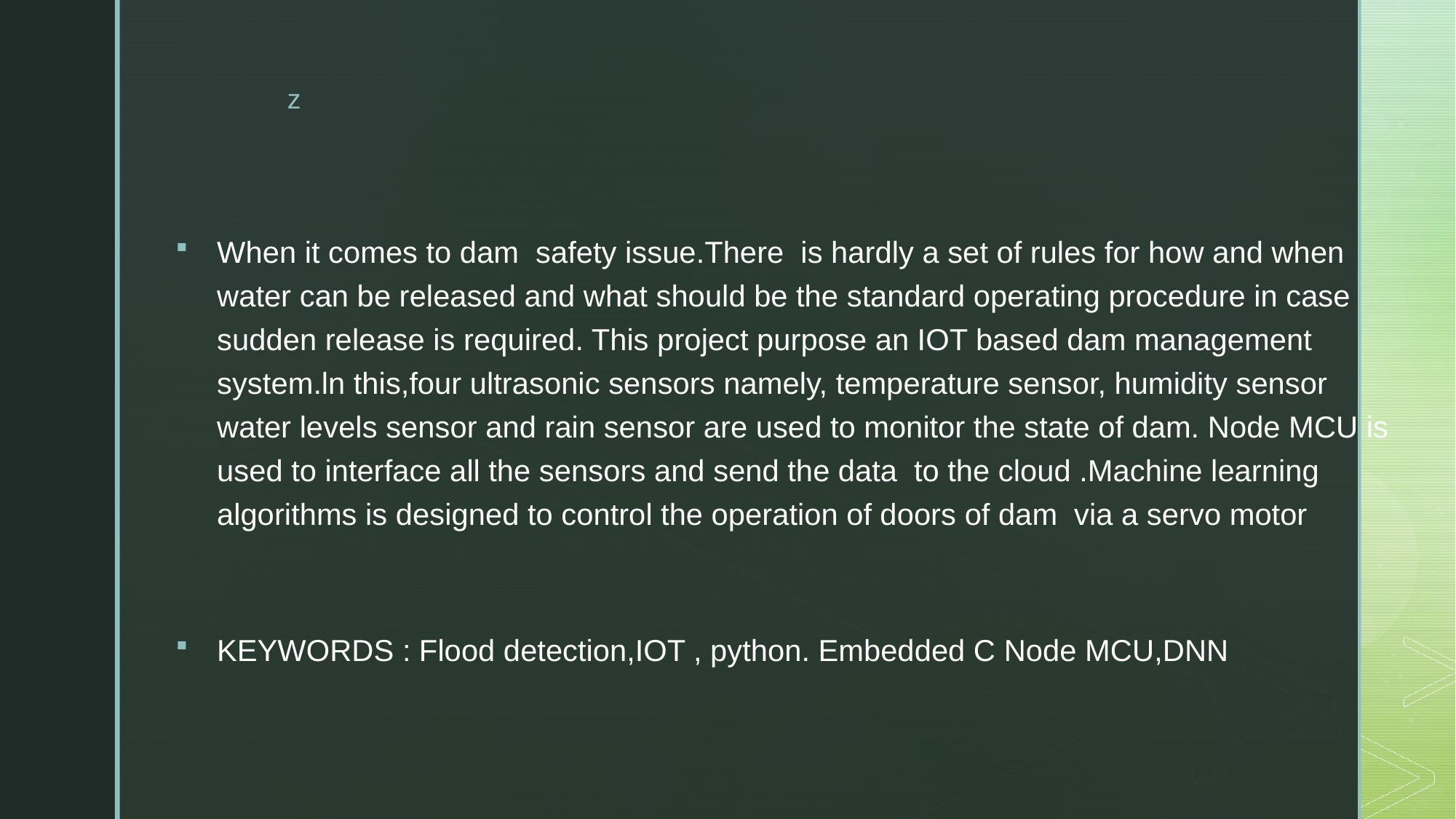

When it comes to dam  safety issue.There  is hardly a set of rules for how and when water can be released and what should be the standard operating procedure in case sudden release is required. This project purpose an IOT based dam management system.ln this,four ultrasonic sensors namely, temperature sensor, humidity sensor water levels sensor and rain sensor are used to monitor the state of dam. Node MCU is used to interface all the sensors and send the data  to the cloud .Machine learning algorithms is designed to control the operation of doors of dam  via a servo motor

KEYWORDS : Flood detection,IOT , python. Embedded C Node MCU,DNN
#